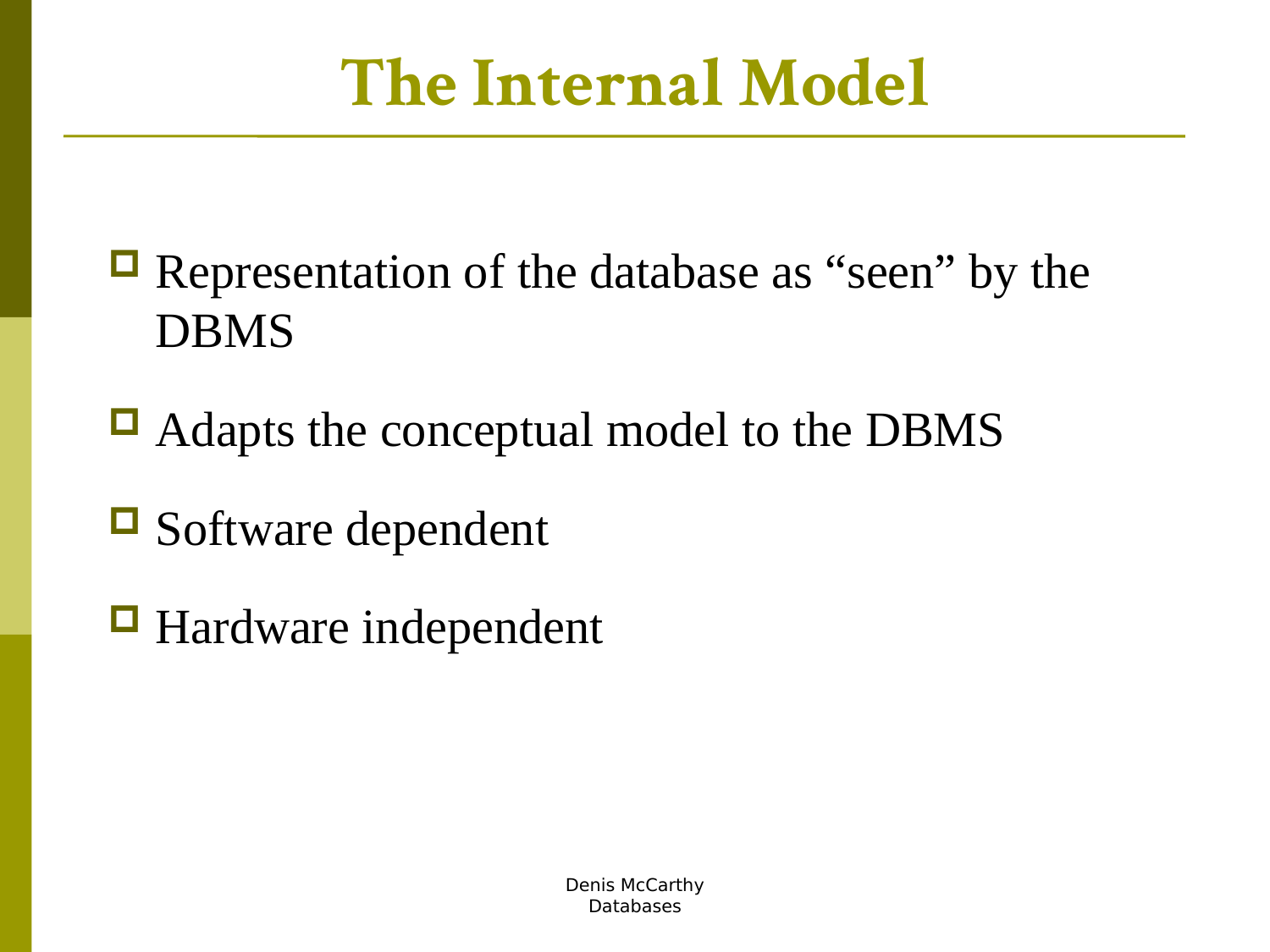

# The Internal Model
Representation of the database as “seen” by the DBMS
Adapts the conceptual model to the DBMS
Software dependent
Hardware independent
Denis McCarthy
Databases